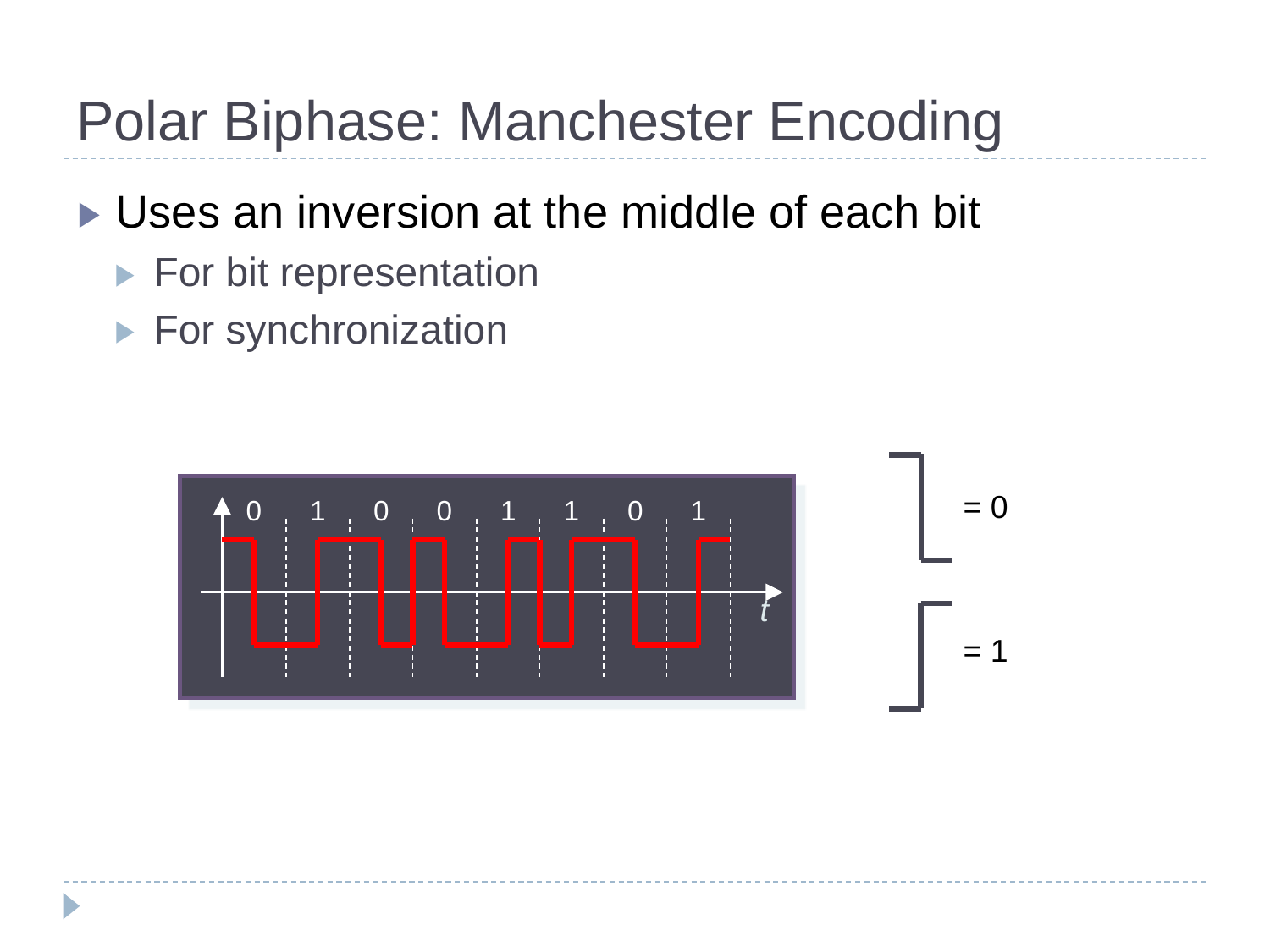

# Polar Biphase: Manchester Encoding
Uses an inversion at the middle of each bit
For bit representation
For synchronization
= 0
= 1

0
1
0
0
1
1
0
1
t